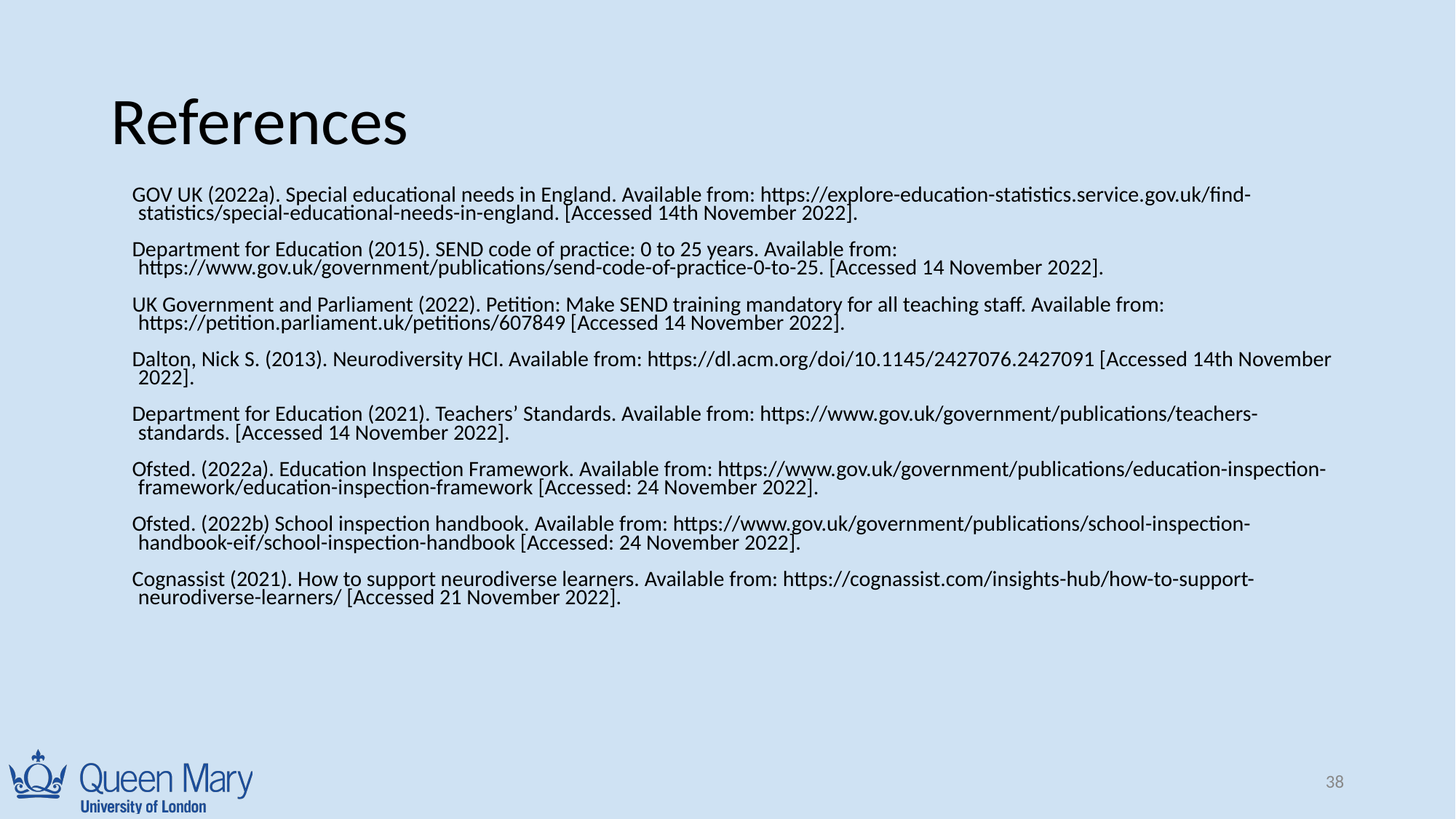

# References
GOV UK (2022a). Special educational needs in England. Available from: https://explore-education-statistics.service.gov.uk/find-statistics/special-educational-needs-in-england. [Accessed 14th November 2022].

Department for Education (2015). SEND code of practice: 0 to 25 years. Available from: https://www.gov.uk/government/publications/send-code-of-practice-0-to-25. [Accessed 14 November 2022].

UK Government and Parliament (2022). Petition: Make SEND training mandatory for all teaching staff. Available from: https://petition.parliament.uk/petitions/607849 [Accessed 14 November 2022].

Dalton, Nick S. (2013). Neurodiversity HCI. Available from: https://dl.acm.org/doi/10.1145/2427076.2427091 [Accessed 14th November 2022].

Department for Education (2021). Teachers’ Standards. Available from: https://www.gov.uk/government/publications/teachers-standards. [Accessed 14 November 2022].

Ofsted. (2022a). Education Inspection Framework. Available from: https://www.gov.uk/government/publications/education-inspection-framework/education-inspection-framework [Accessed: 24 November 2022].

Ofsted. (2022b) School inspection handbook. Available from: https://www.gov.uk/government/publications/school-inspection-handbook-eif/school-inspection-handbook [Accessed: 24 November 2022].

Cognassist (2021). How to support neurodiverse learners. Available from: https://cognassist.com/insights-hub/how-to-support-neurodiverse-learners/ [Accessed 21 November 2022].

38